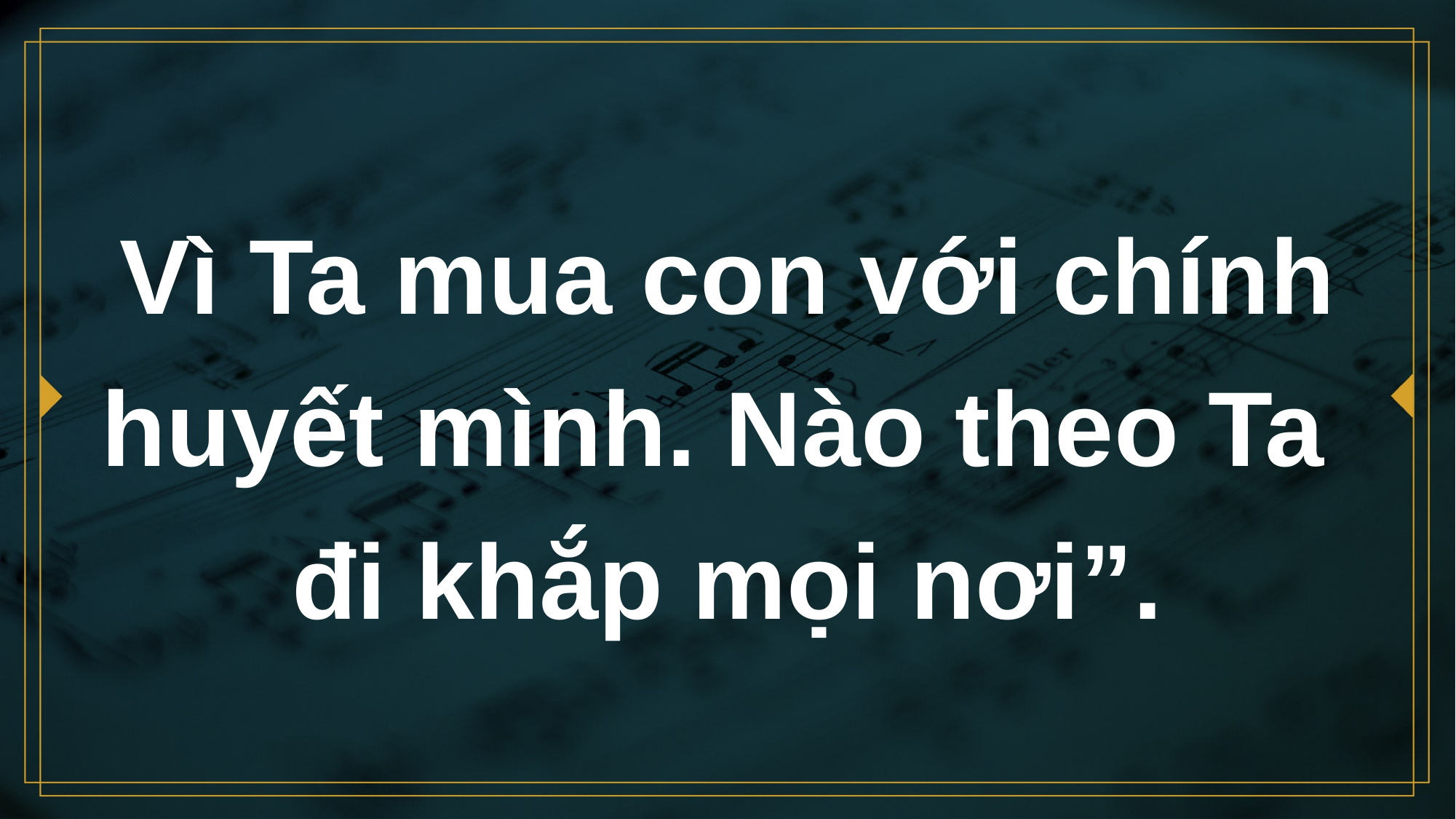

# Vì Ta mua con với chính huyết mình. Nào theo Ta đi khắp mọi nơi”.